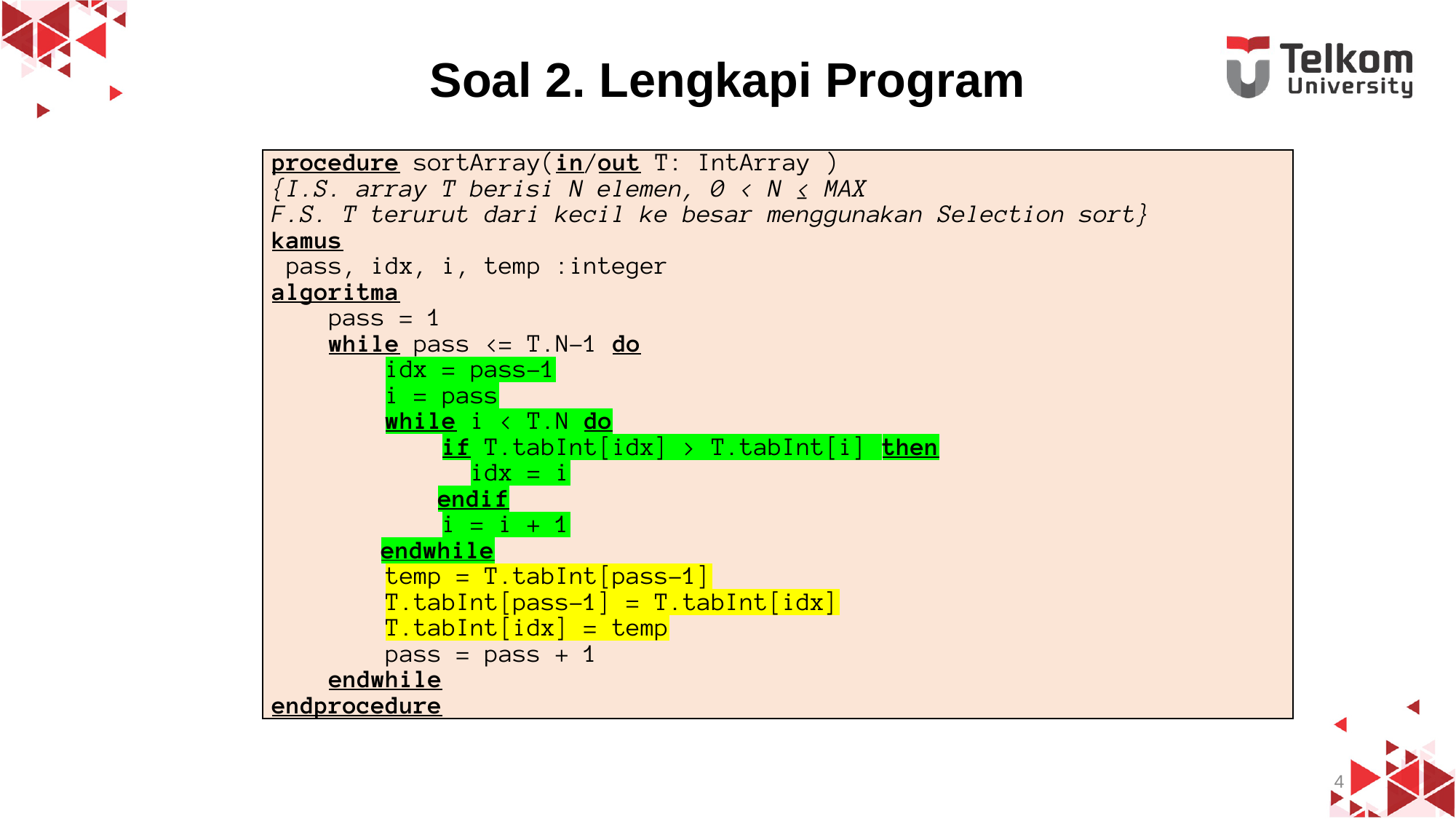

# Soal 2. Lengkapi Program

| procedure sortArray(in/out T: IntArray ) {I.S. array T berisi N elemen, 0 < N ≤ MAX F.S. T terurut dari kecil ke besar menggunakan Selection sort} kamus pass, idx, i, temp :integer algoritma pass = 1 while pass <= T.N-1 do idx = pass-1 i = pass while i < T.N do if T.tabInt[idx] > T.tabInt[i] then idx = i endif i = i + 1 endwhile temp = T.tabInt[pass-1] T.tabInt[pass-1] = T.tabInt[idx] T.tabInt[idx] = temp pass = pass + 1 endwhile endprocedure |
| --- |
4